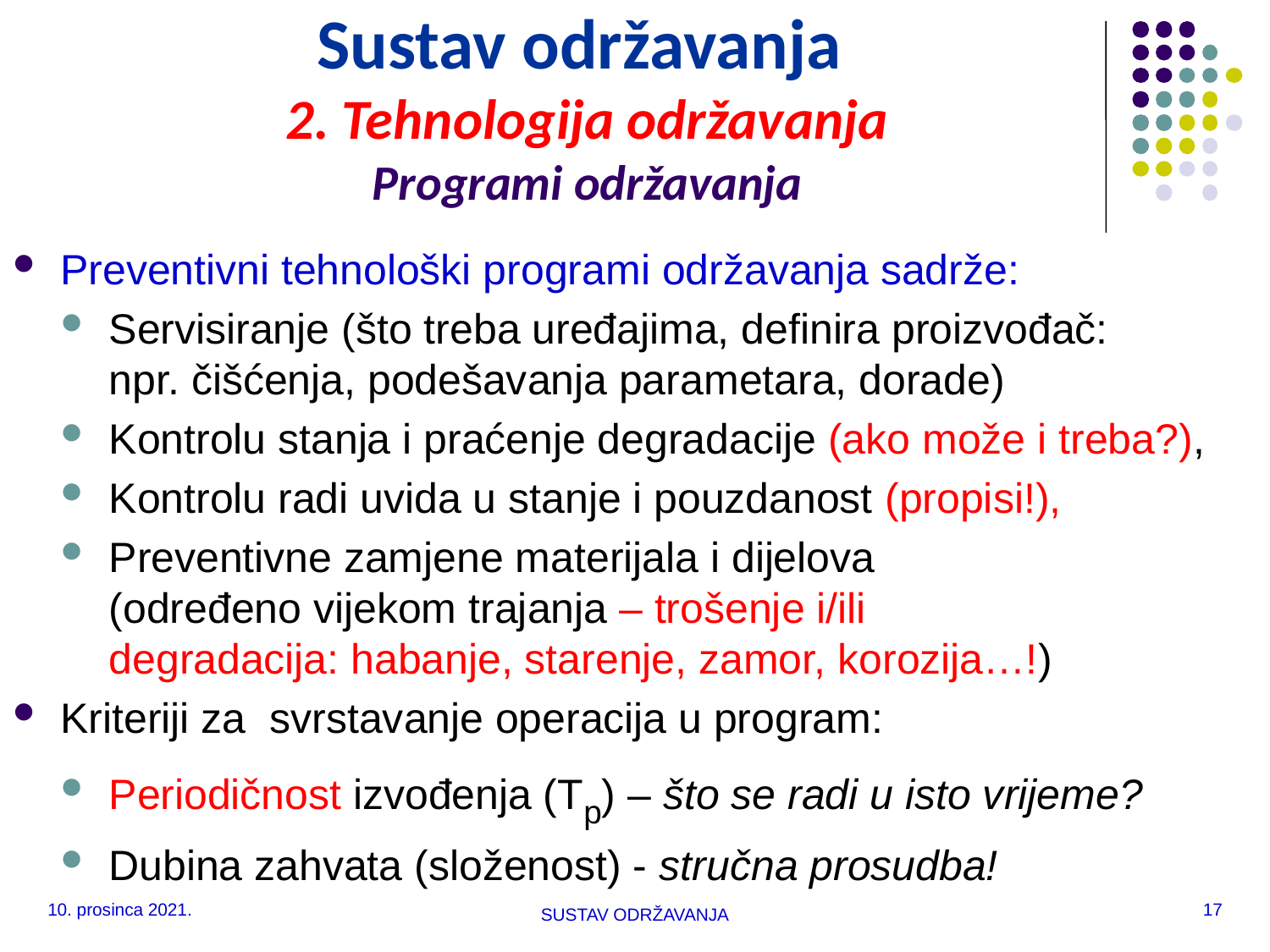

# Sustav održavanja 2. Tehnologija održavanja Programi održavanja
Preventivni tehnološki programi održavanja sadrže:
Servisiranje (što treba uređajima, definira proizvođač:
npr. čišćenja, podešavanja parametara, dorade)
Kontrolu stanja i praćenje degradacije (ako može i treba?),
Kontrolu radi uvida u stanje i pouzdanost (propisi!),
Preventivne zamjene materijala i dijelova
(određeno vijekom trajanja – trošenje i/ili
degradacija: habanje, starenje, zamor, korozija…!)
Kriteriji za  svrstavanje operacija u program:
Periodičnost izvođenja (Tp) – što se radi u isto vrijeme?
Dubina zahvata (složenost) - stručna prosudba!
10. prosinca 2021.
17
SUSTAV ODRŽAVANJA